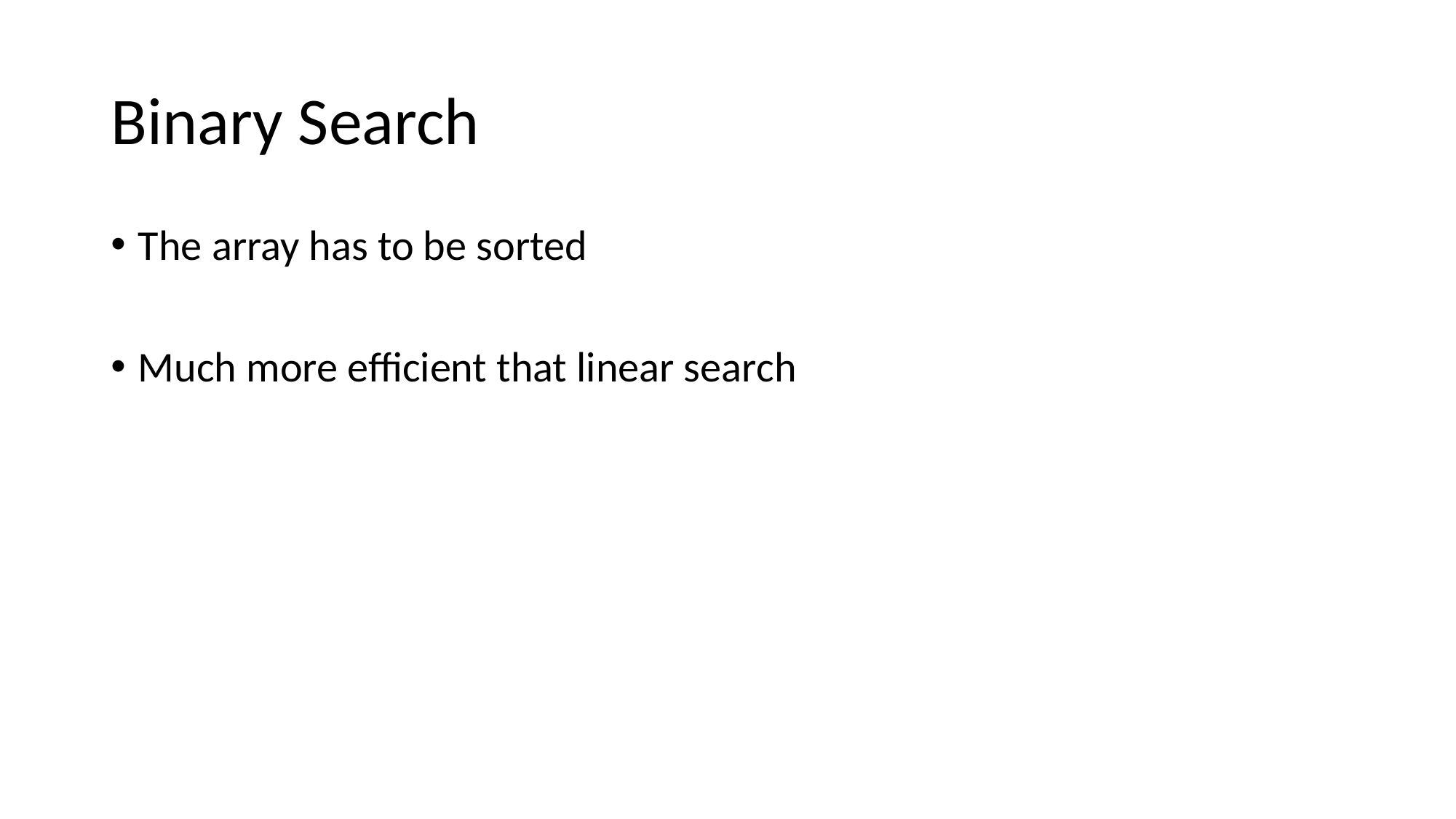

# Binary Search
The array has to be sorted

Much more efficient that linear search